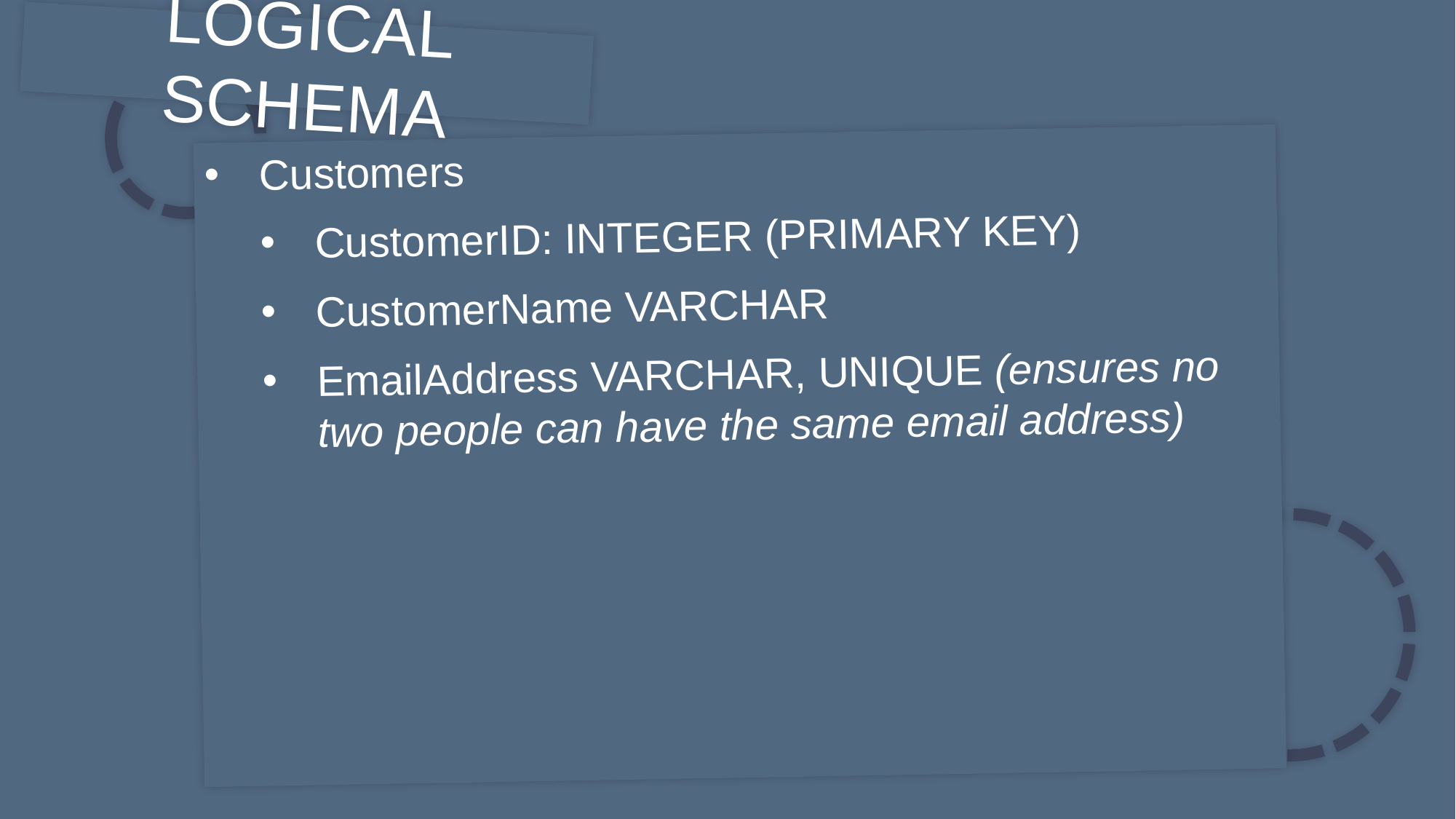

LOGICAL SCHEMA

Customers
CustomerID: INTEGER (PRIMARY KEY)
CustomerName VARCHAR
EmailAddress VARCHAR, UNIQUE (ensures no two people can have the same email address)